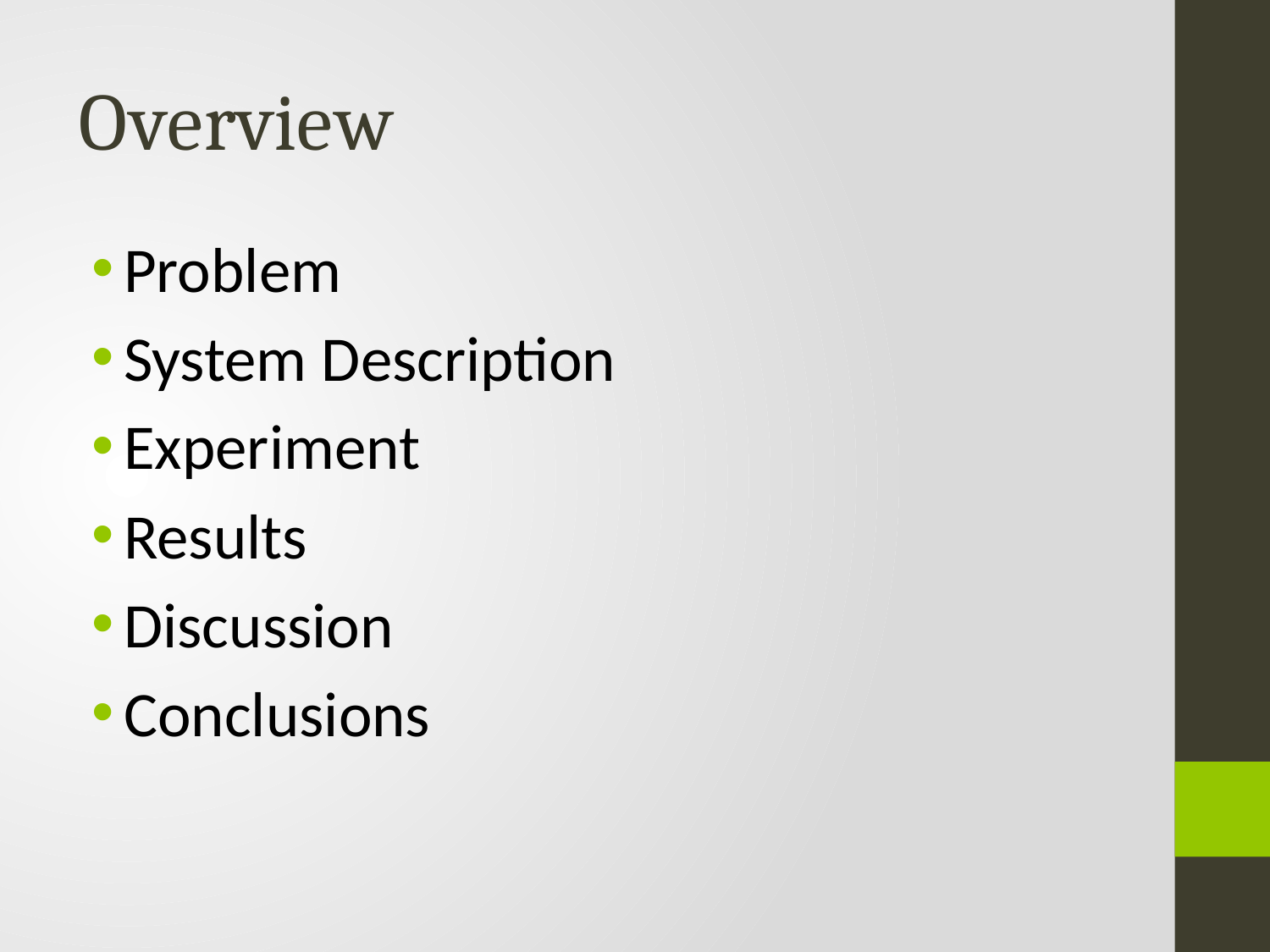

# Overview
Problem
System Description
Experiment
Results
Discussion
Conclusions